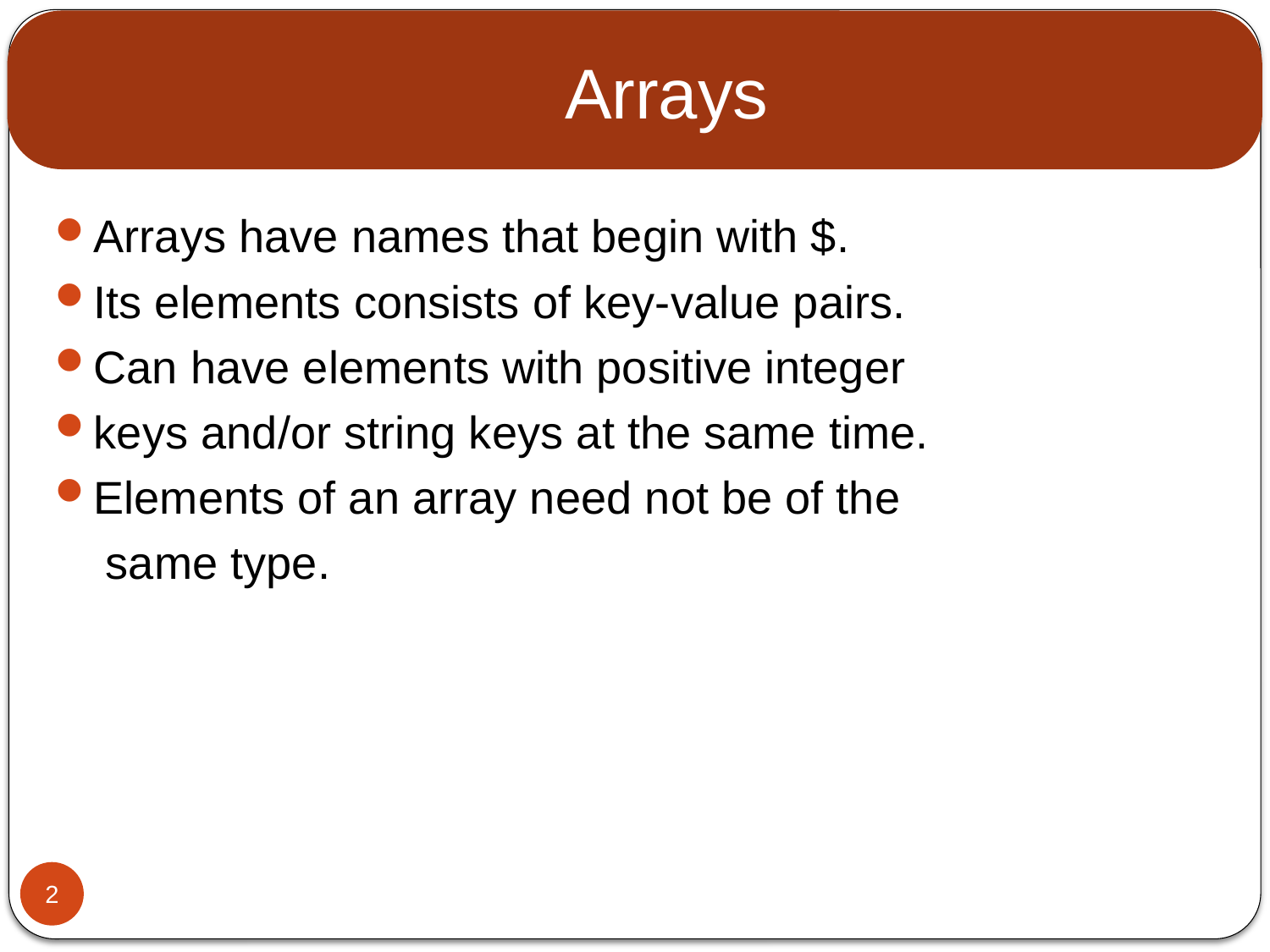

# Arrays
Arrays have names that begin with $.
Its elements consists of key-value pairs.
Can have elements with positive integer
keys and/or string keys at the same time.
Elements of an array need not be of the
    same type.
2